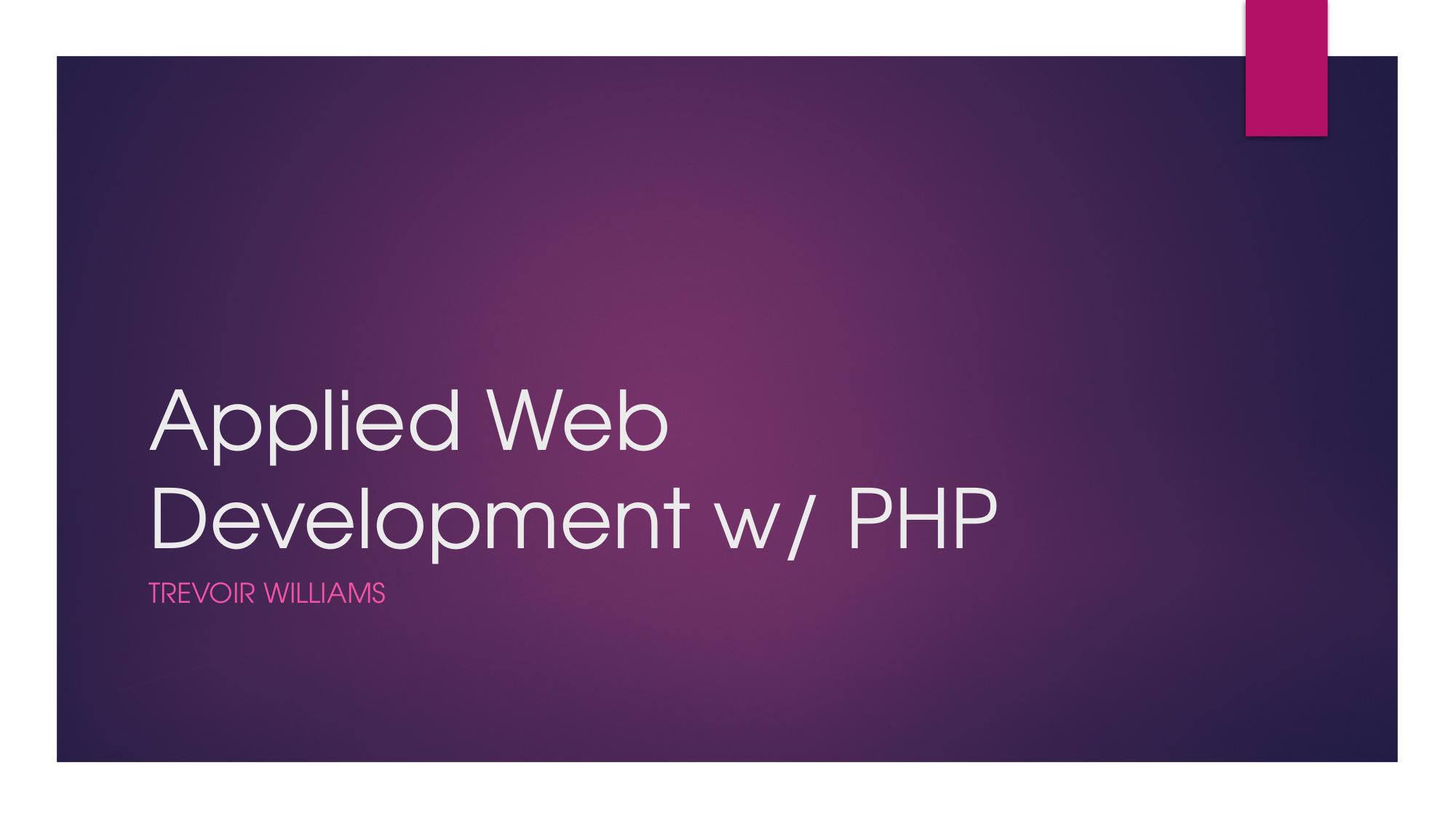

# Applied Web Development w/ PHP
Trevoir Williams